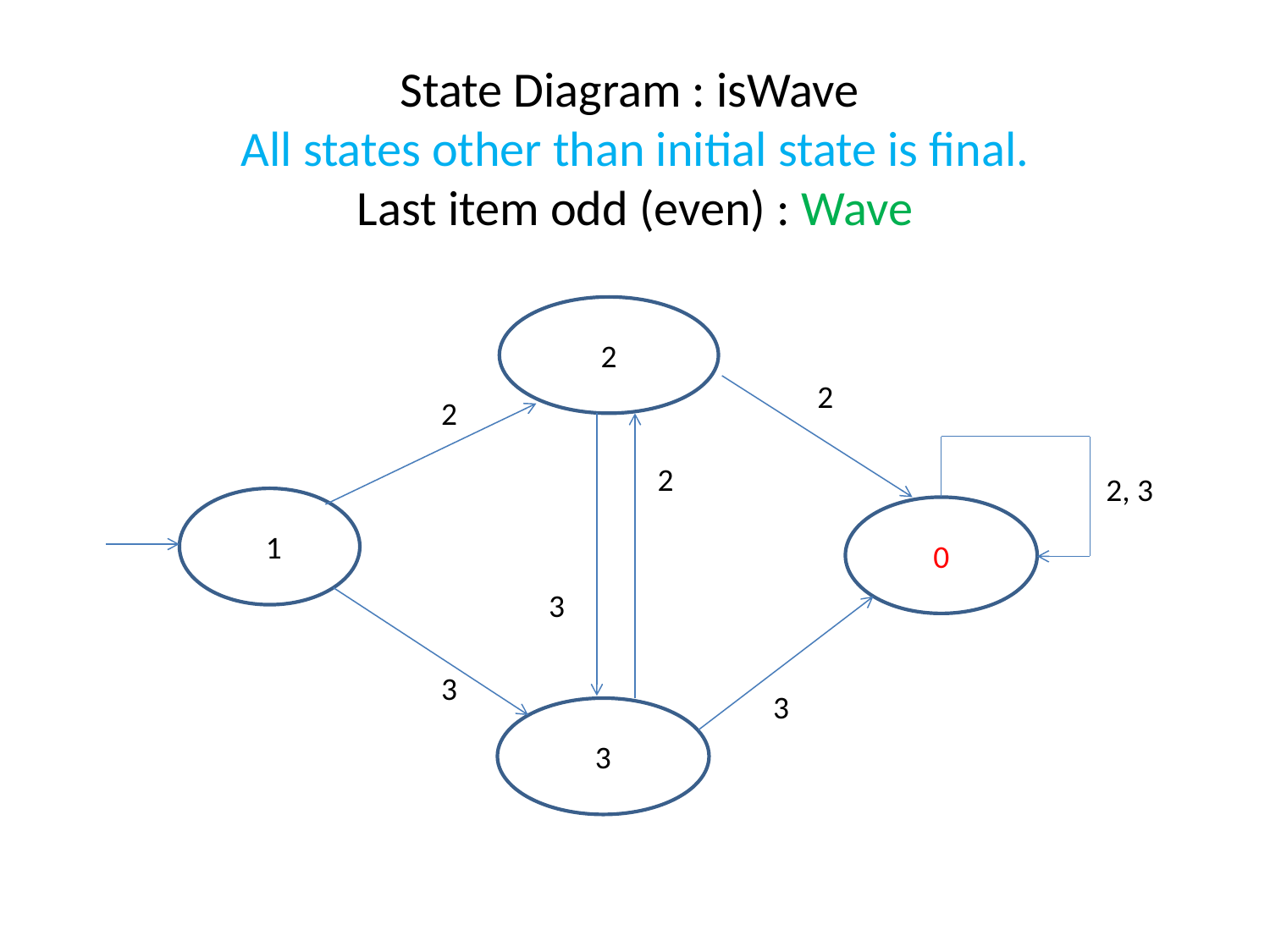

# State Diagram : isWave All states other than initial state is final. Last item odd (even) : Wave

2
2
2
2
2, 3
I1
0
3
3
3
3